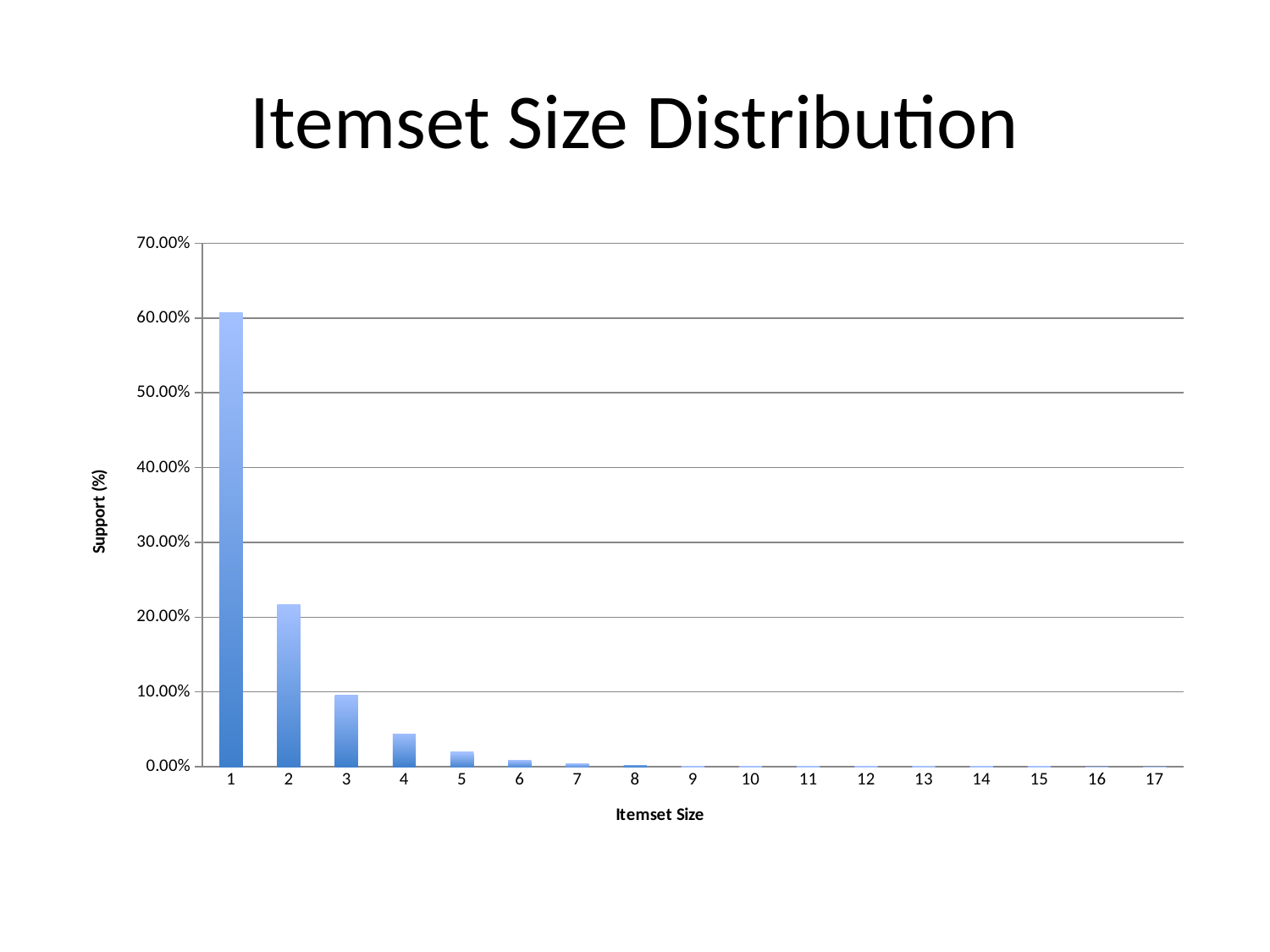

# Itemset Size Distribution

### Chart

| Category | Size |
|---|---|